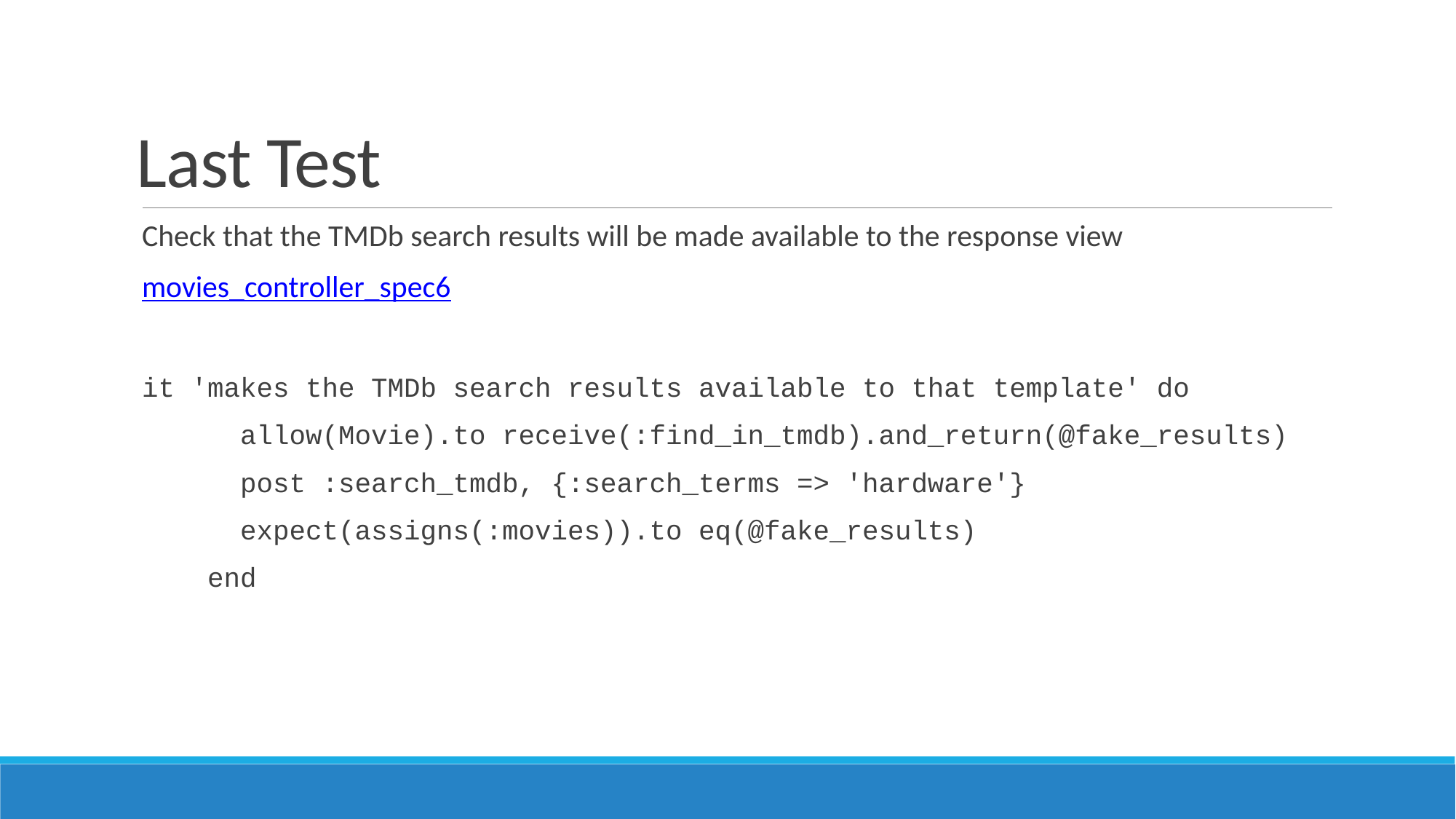

# Last Test
Check that the TMDb search results will be made available to the response view
movies_controller_spec6

it 'makes the TMDb search results available to that template' do
      allow(Movie).to receive(:find_in_tmdb).and_return(@fake_results)
      post :search_tmdb, {:search_terms => 'hardware'}
      expect(assigns(:movies)).to eq(@fake_results)
    end